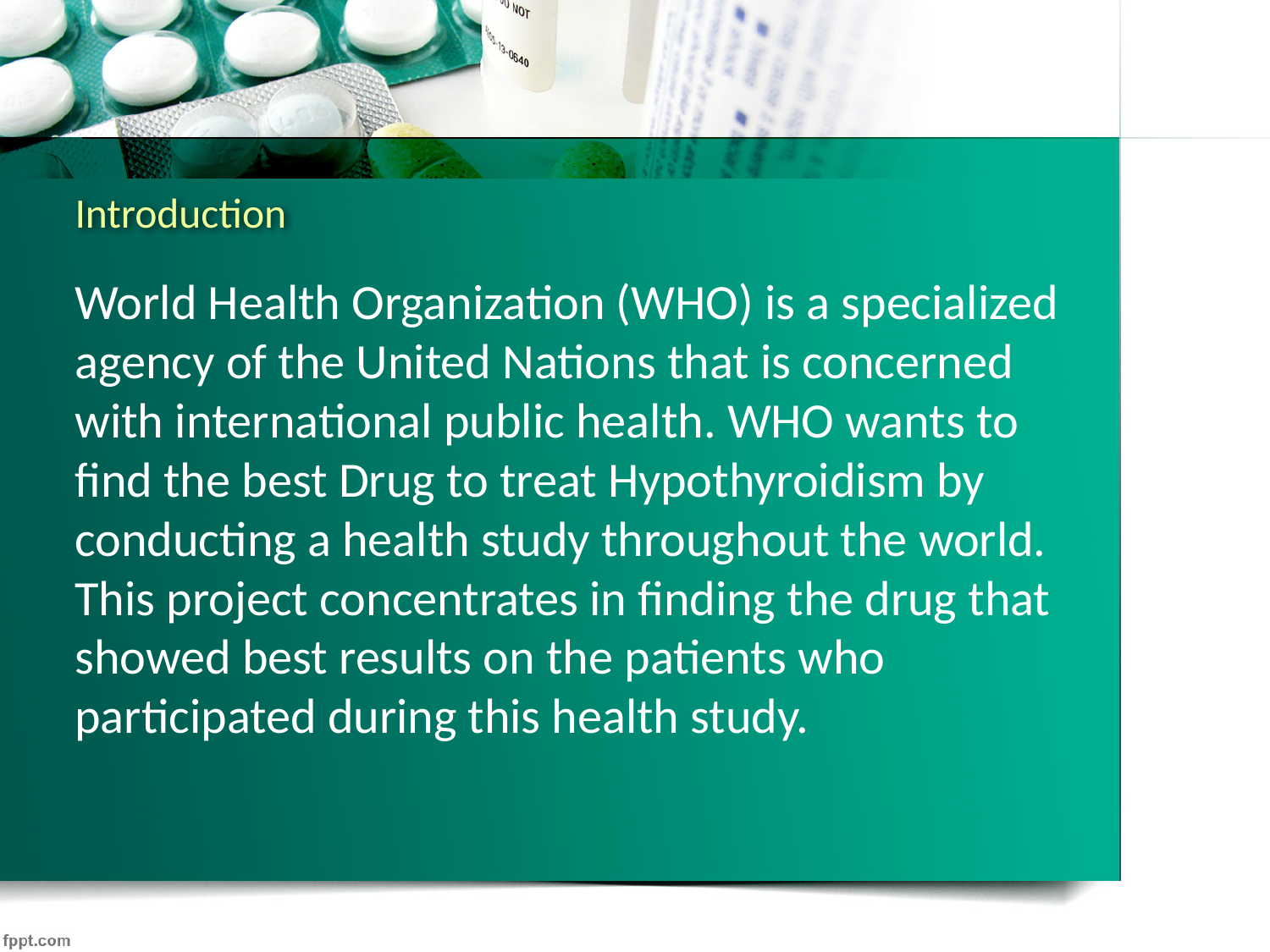

# Introduction
World Health Organization (WHO) is a specialized agency of the United Nations that is concerned with international public health. WHO wants to find the best Drug to treat Hypothyroidism by conducting a health study throughout the world. This project concentrates in finding the drug that showed best results on the patients who participated during this health study.